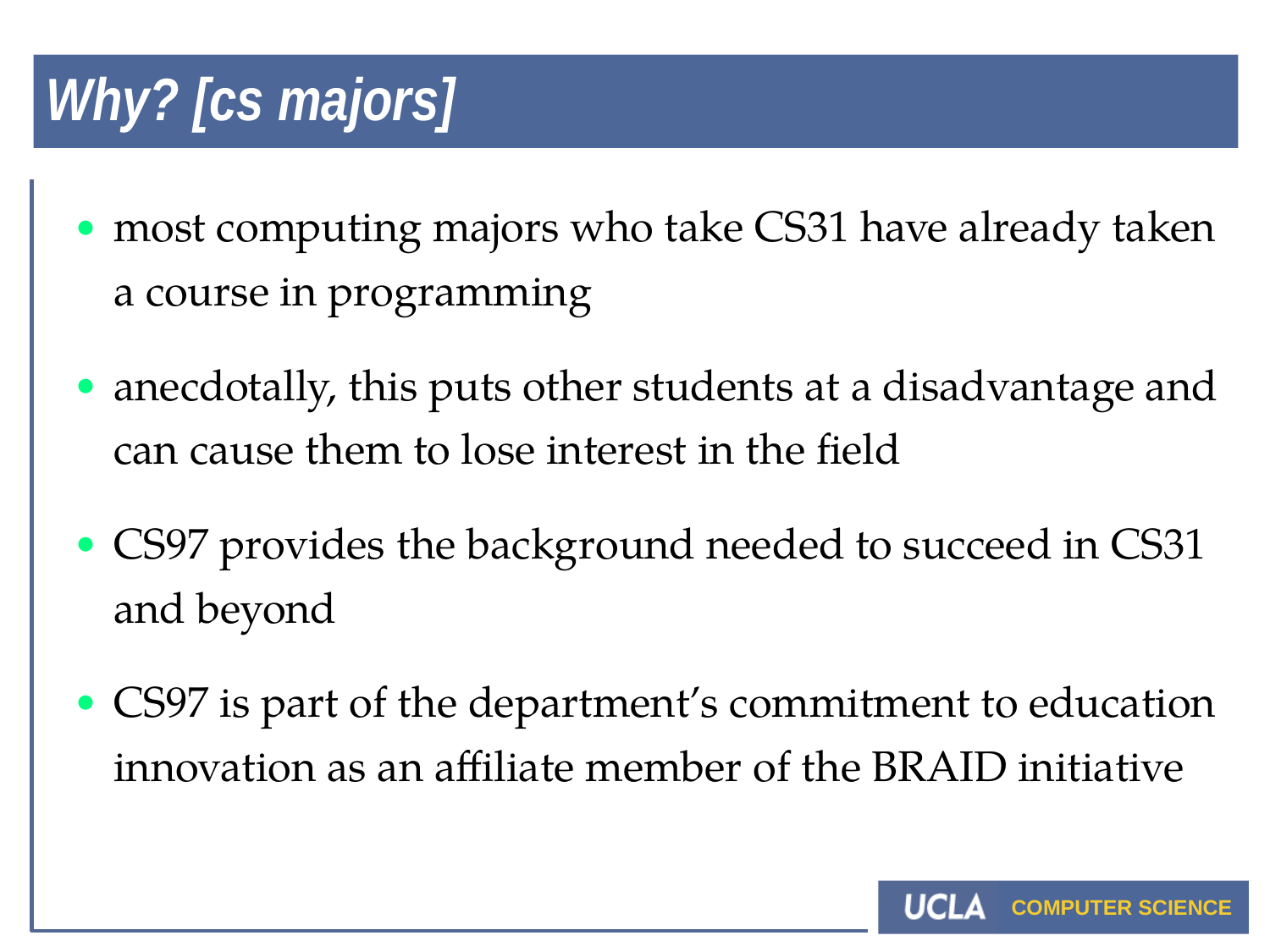

# Why? [cs majors]
most computing majors who take CS31 have already taken a course in programming
anecdotally, this puts other students at a disadvantage and can cause them to lose interest in the field
CS97 provides the background needed to succeed in CS31 and beyond
CS97 is part of the department’s commitment to education innovation as an affiliate member of the BRAID initiative